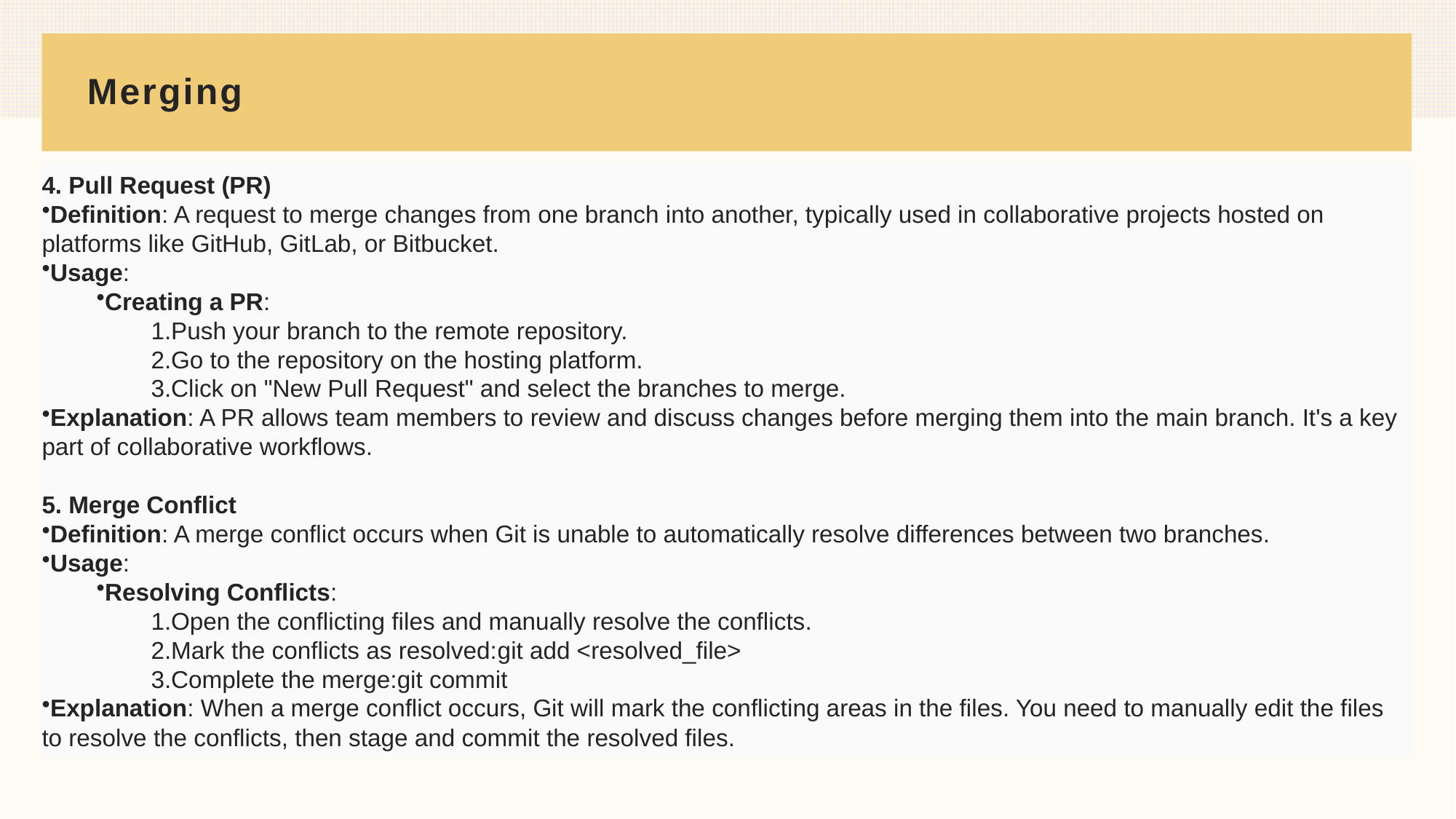

# Merging
4. Pull Request (PR)
Definition: A request to merge changes from one branch into another, typically used in collaborative projects hosted on platforms like GitHub, GitLab, or Bitbucket.
Usage:
Creating a PR:
Push your branch to the remote repository.
Go to the repository on the hosting platform.
Click on "New Pull Request" and select the branches to merge.
Explanation: A PR allows team members to review and discuss changes before merging them into the main branch. It's a key part of collaborative workflows.

5. Merge Conflict
Definition: A merge conflict occurs when Git is unable to automatically resolve differences between two branches.
Usage:
Resolving Conflicts:
Open the conflicting files and manually resolve the conflicts.
Mark the conflicts as resolved:git add <resolved_file>
Complete the merge:git commit
Explanation: When a merge conflict occurs, Git will mark the conflicting areas in the files. You need to manually edit the files to resolve the conflicts, then stage and commit the resolved files.